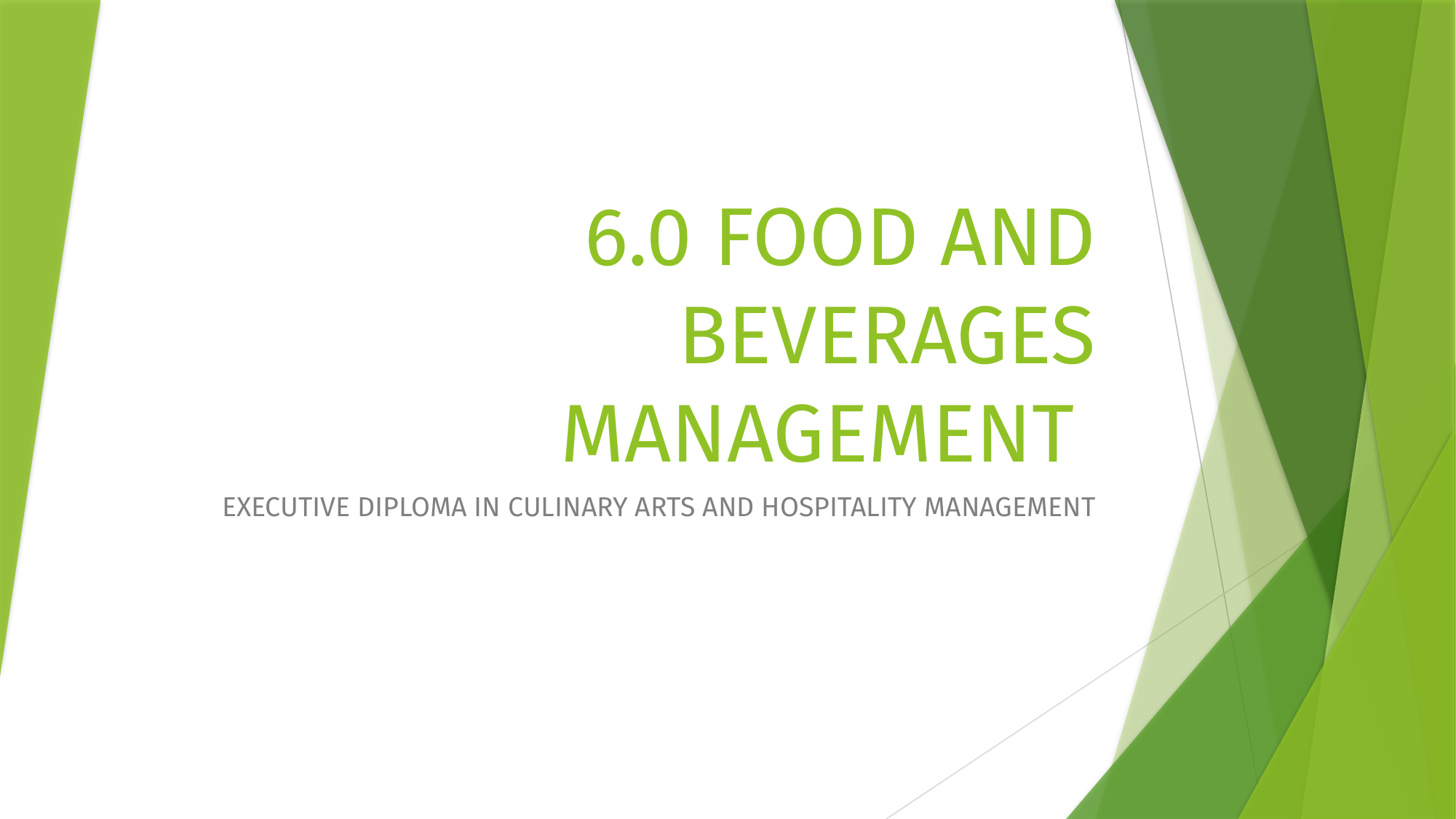

# 6.0 FOOD AND BEVERAGES MANAGEMENT
EXECUTIVE DIPLOMA IN CULINARY ARTS AND HOSPITALITY MANAGEMENT